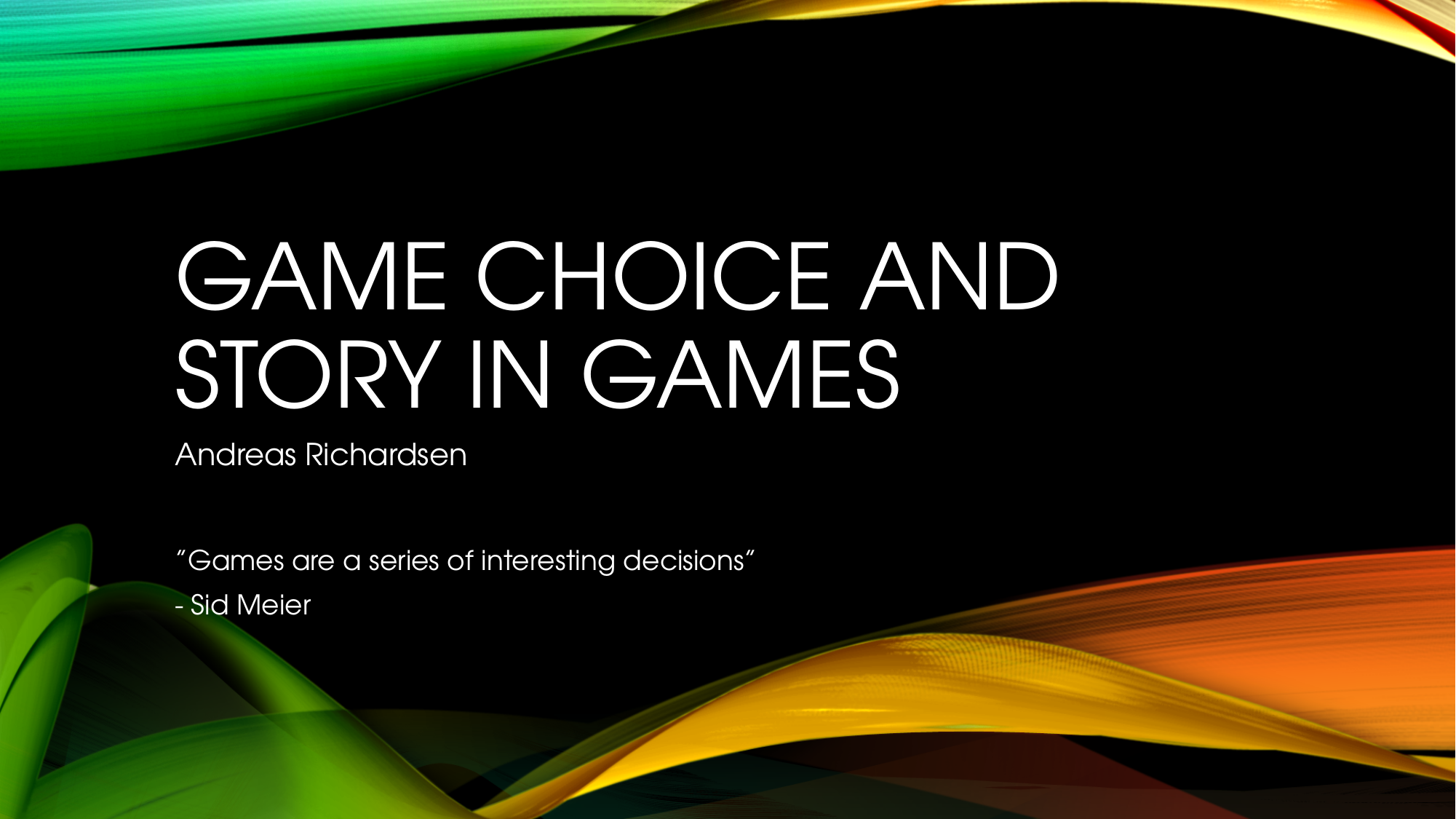

# Game Choice and story in games
Andreas Richardsen
”Games are a series of interesting decisions”
- Sid Meier